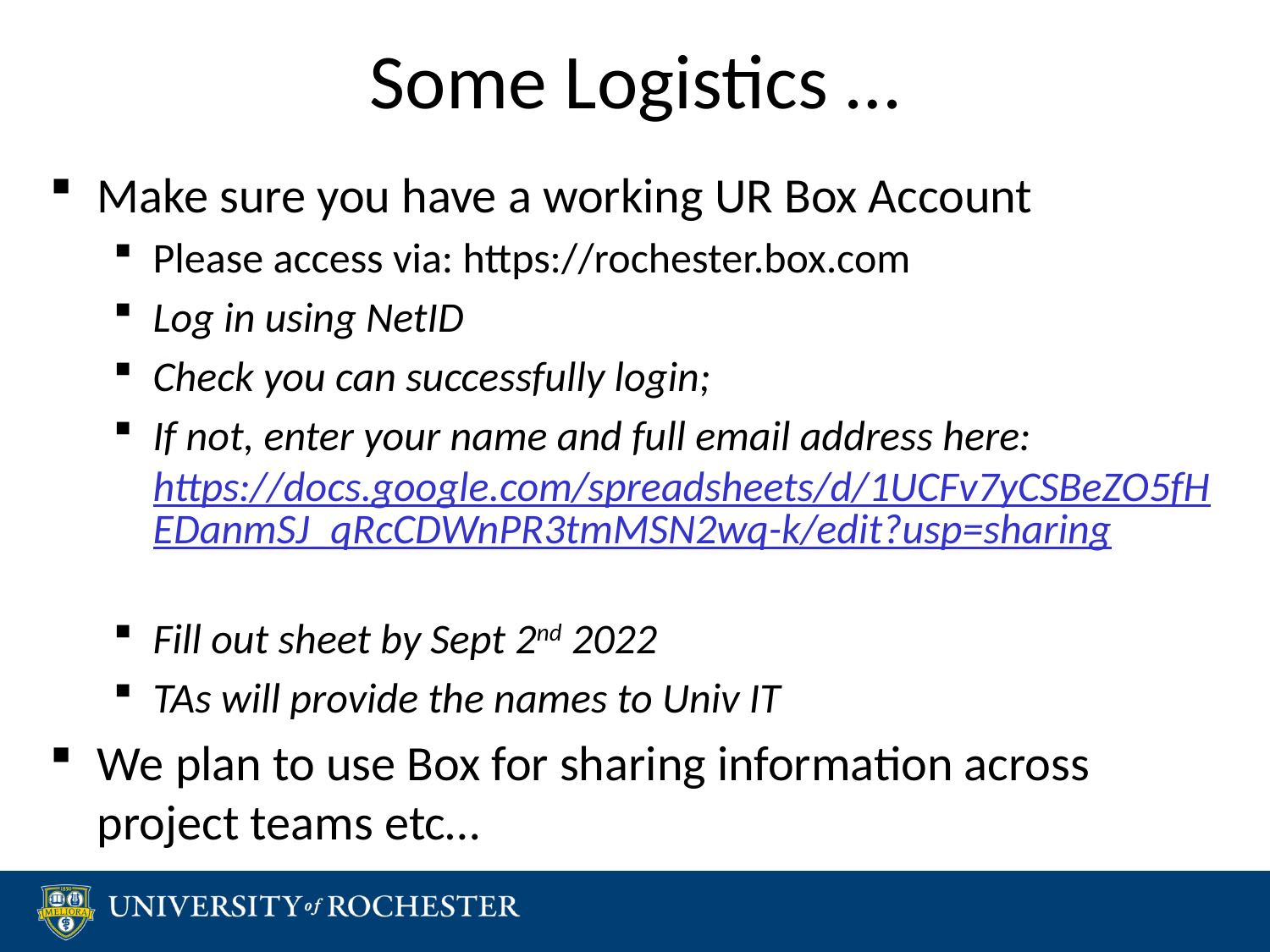

# Some Logistics …
Make sure you have a working UR Box Account
Please access via: https://rochester.box.com
Log in using NetID
Check you can successfully login;
If not, enter your name and full email address here: https://docs.google.com/spreadsheets/d/1UCFv7yCSBeZO5fHEDanmSJ_qRcCDWnPR3tmMSN2wq-k/edit?usp=sharing
Fill out sheet by Sept 2nd 2022
TAs will provide the names to Univ IT
We plan to use Box for sharing information across project teams etc…